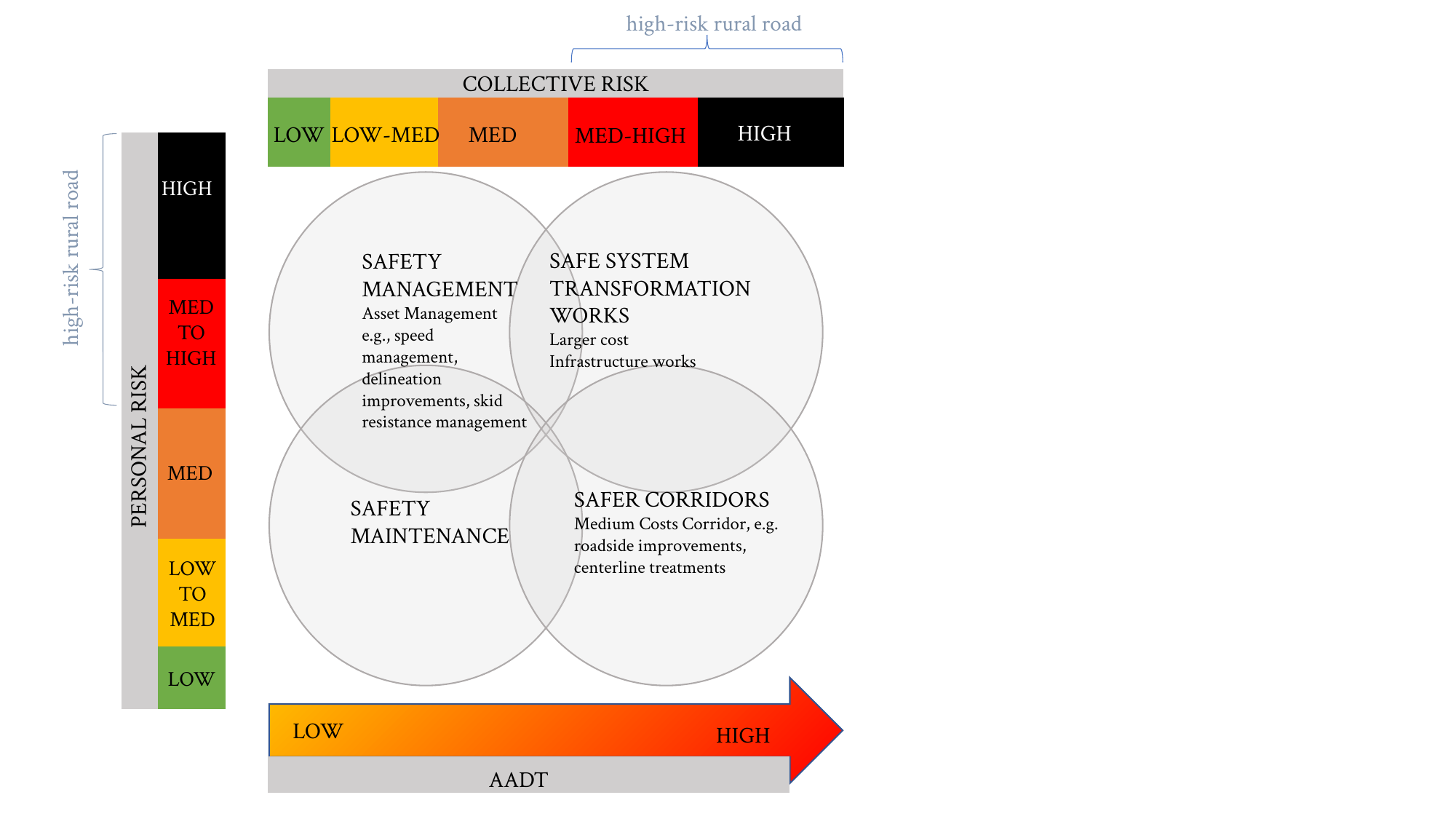

high-risk rural road

COLLECTIVE RISK

HIGH
LOW
LOW-MED
MED
MED-HIGH

HIGH

high-risk rural road
SAFE SYSTEM TRANSFORMATION WORKS
Larger cost
Infrastructure works
SAFETY MANAGEMENT
Asset Management e.g., speed management, delineation improvements, skid resistance management

MED TO HIGH

PERSONAL RISK

MED
SAFER CORRIDORS
Medium Costs Corridor, e.g. roadside improvements, centerline treatments
SAFETY MAINTENANCE

LOW TO MED

LOW

LOW
HIGH
AADT